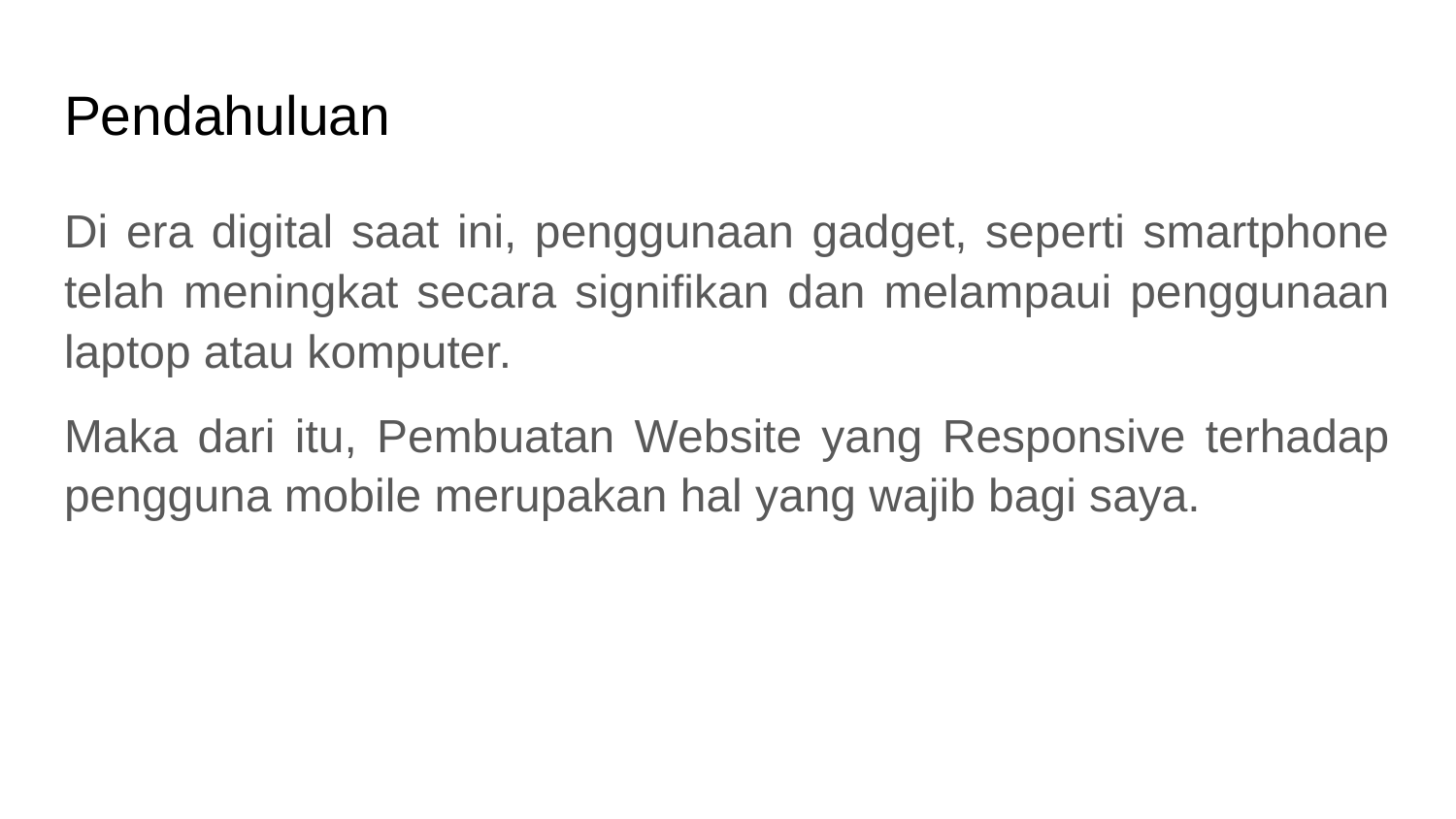

# Pendahuluan
Di era digital saat ini, penggunaan gadget, seperti smartphone telah meningkat secara signifikan dan melampaui penggunaan laptop atau komputer.
Maka dari itu, Pembuatan Website yang Responsive terhadap pengguna mobile merupakan hal yang wajib bagi saya.